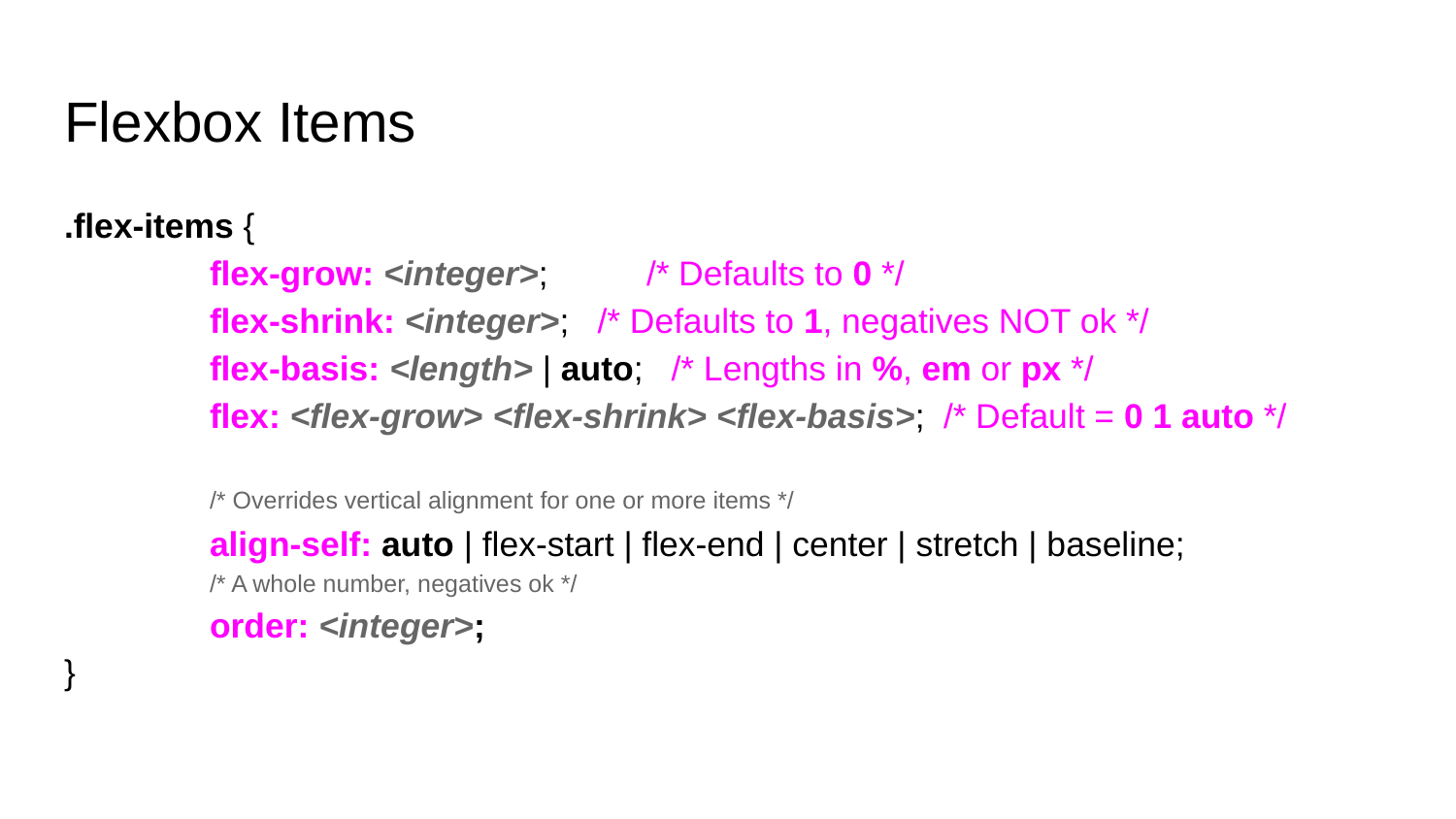

# Flexbox Items
.flex-items {
	flex-grow: <integer>;	/* Defaults to 0 */
	flex-shrink: <integer>;   /* Defaults to 1, negatives NOT ok */
	flex-basis: <length> | auto;   /* Lengths in %, em or px */
	flex: <flex-grow> <flex-shrink> <flex-basis>;  /* Default = 0 1 auto */

	/* Overrides vertical alignment for one or more items */
	align-self: auto | flex-start | flex-end | center | stretch | baseline;
	/* A whole number, negatives ok */
	order: <integer>;
}